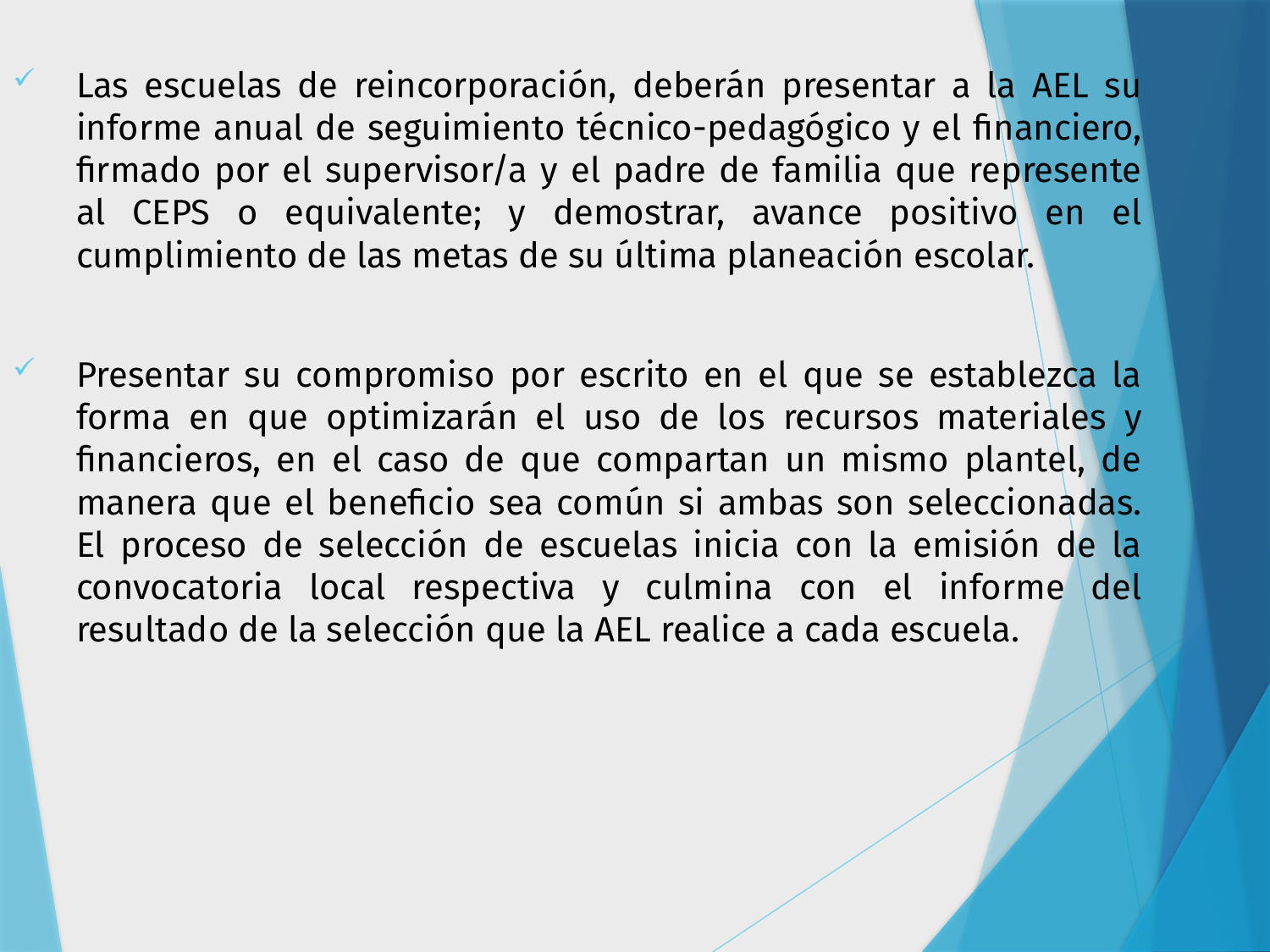

Las escuelas de reincorporación, deberán presentar a la AEL su informe anual de seguimiento técnico-pedagógico y el financiero, firmado por el supervisor/a y el padre de familia que represente al CEPS o equivalente; y demostrar, avance positivo en el cumplimiento de las metas de su última planeación escolar.

Presentar su compromiso por escrito en el que se establezca la forma en que optimizarán el uso de los recursos materiales y financieros, en el caso de que compartan un mismo plantel, de manera que el beneficio sea común si ambas son seleccionadas. El proceso de selección de escuelas inicia con la emisión de la convocatoria local respectiva y culmina con el informe del resultado de la selección que la AEL realice a cada escuela.